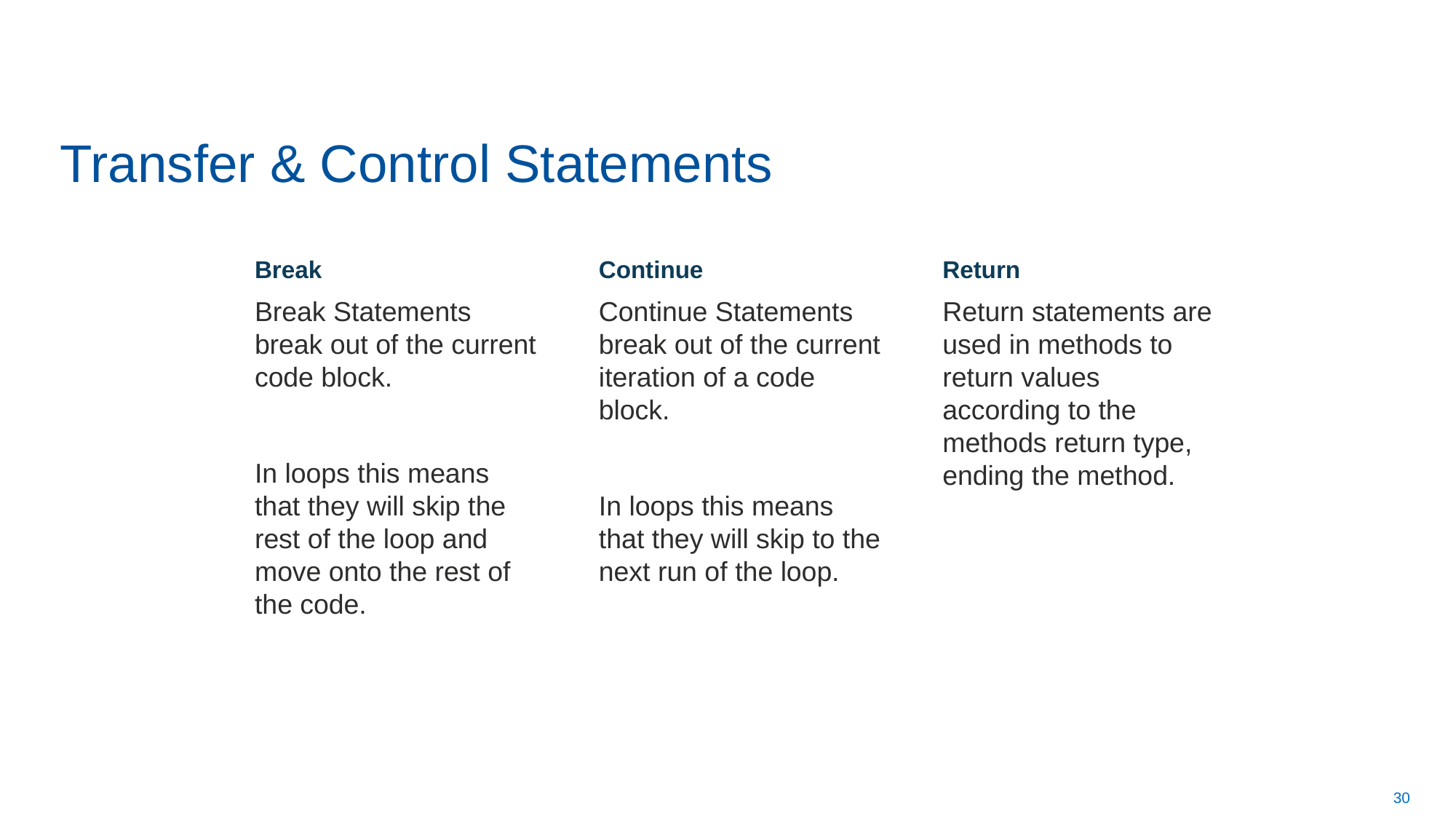

# Transfer & Control Statements
Break
Continue
Return
Break Statements break out of the current code block.

In loops this means that they will skip the rest of the loop and move onto the rest of the code.
Continue Statements break out of the current iteration of a code block.

In loops this means that they will skip to the next run of the loop.
Return statements are used in methods to return values according to the methods return type, ending the method.